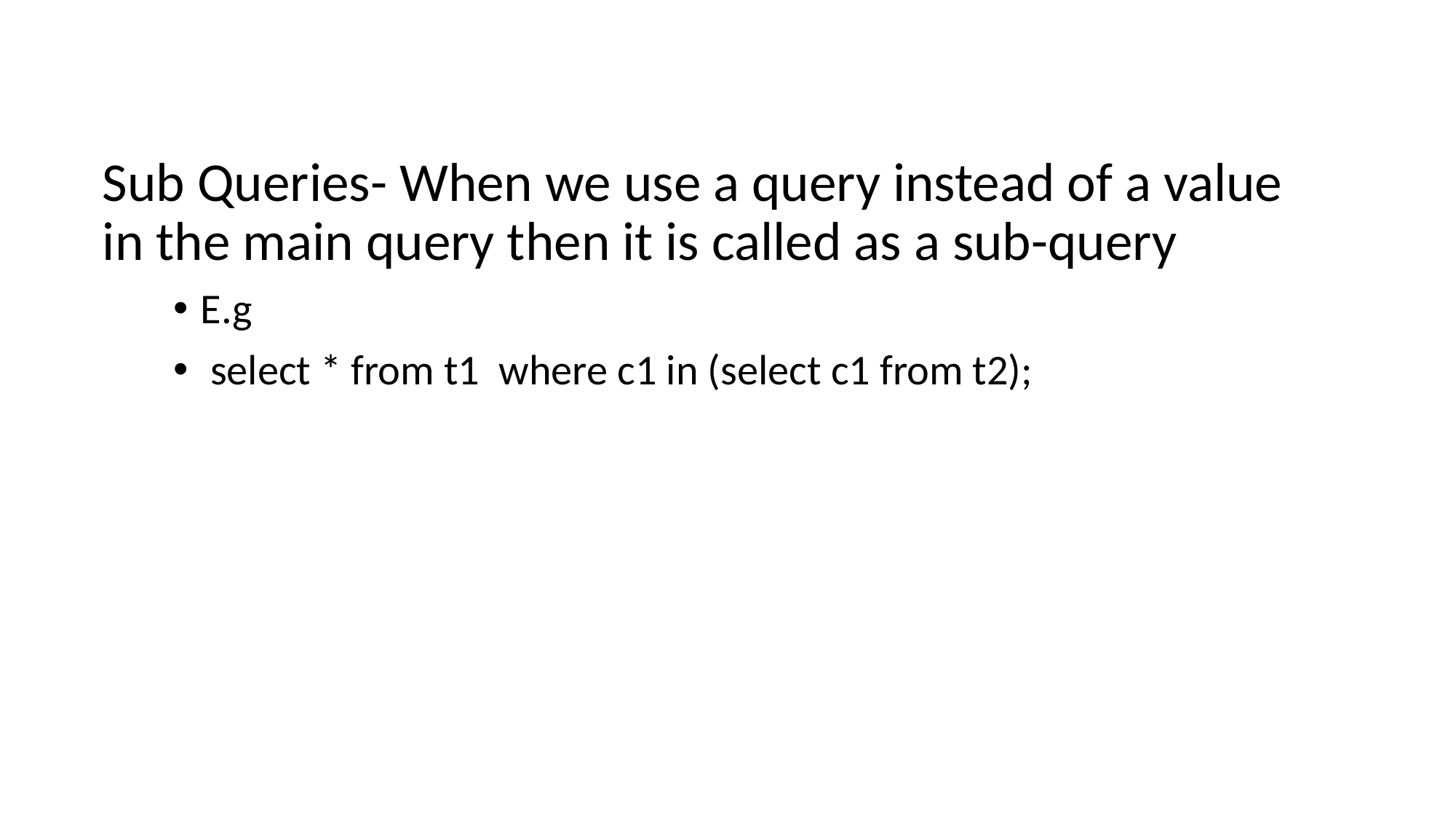

# Sub Queries- When we use a query instead of a value in the main query then it is called as a sub-query
E.g
 select * from t1  where c1 in (select c1 from t2);